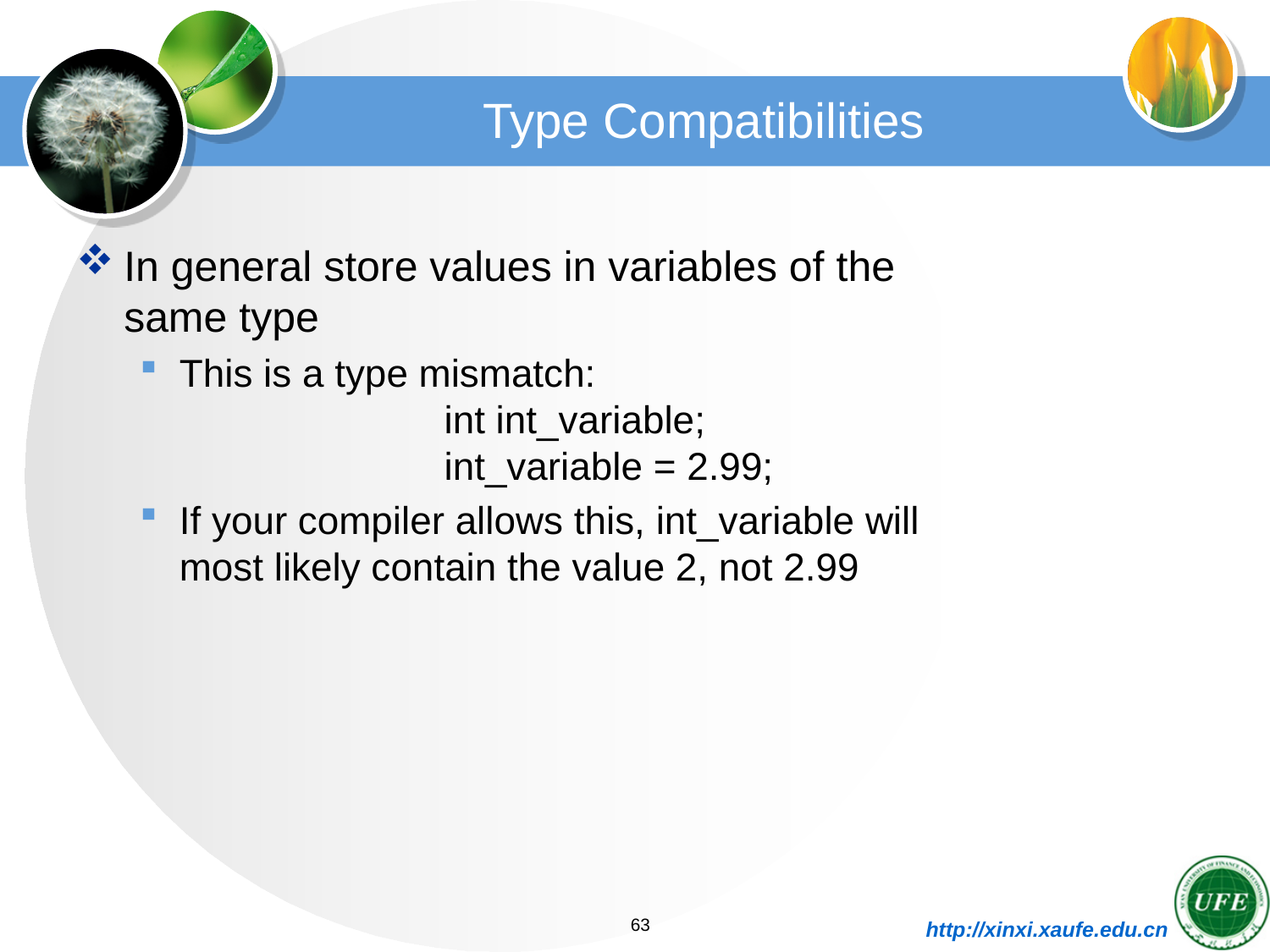

# Type Compatibilities
In general store values in variables of the
same type
This is a type mismatch:
 		 int int_variable;
 		 int_variable = 2.99;
If your compiler allows this, int_variable will
most likely contain the value 2, not 2.99
63
http://xinxi.xaufe.edu.cn